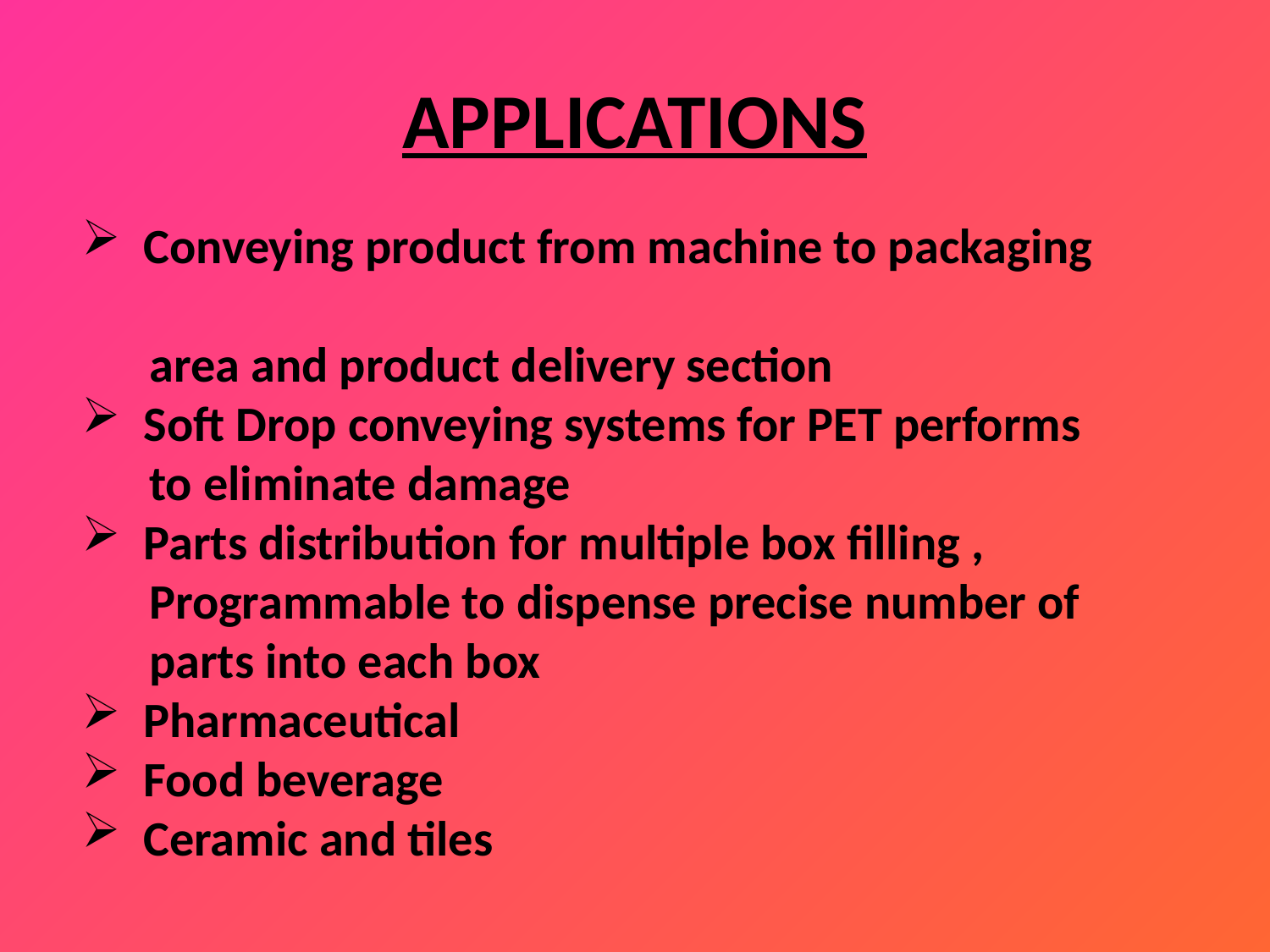

# APPLICATIONS

  Conveying product from machine to packaging
      area and product delivery section
  Soft Drop conveying systems for PET performs
      to eliminate damage
  Parts distribution for multiple box filling ,
      Programmable to dispense precise number of
      parts into each box
  Pharmaceutical
  Food beverage
  Ceramic and tiles